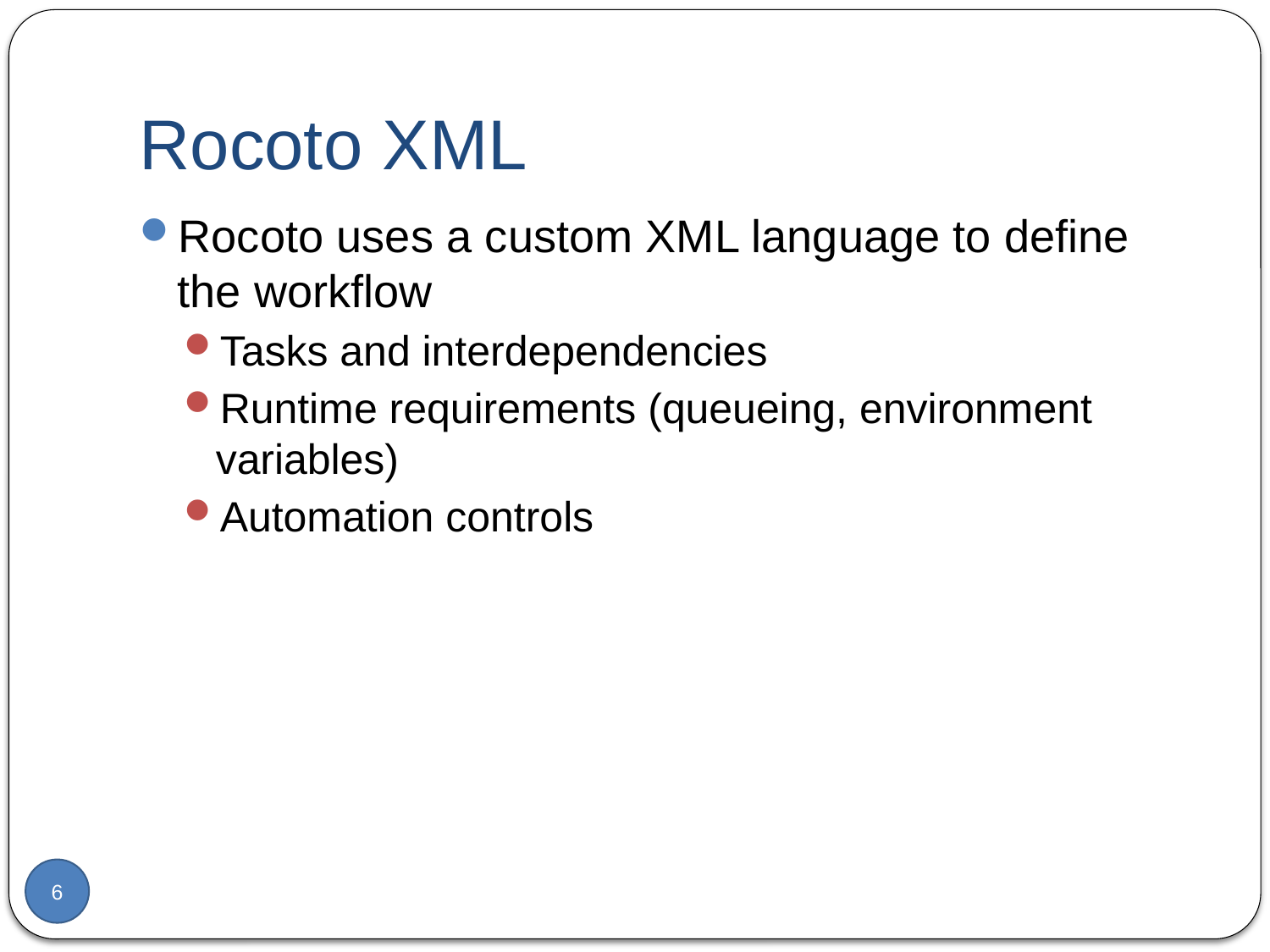

# Rocoto XML
Rocoto uses a custom XML language to define the workflow
Tasks and interdependencies
Runtime requirements (queueing, environment variables)
Automation controls